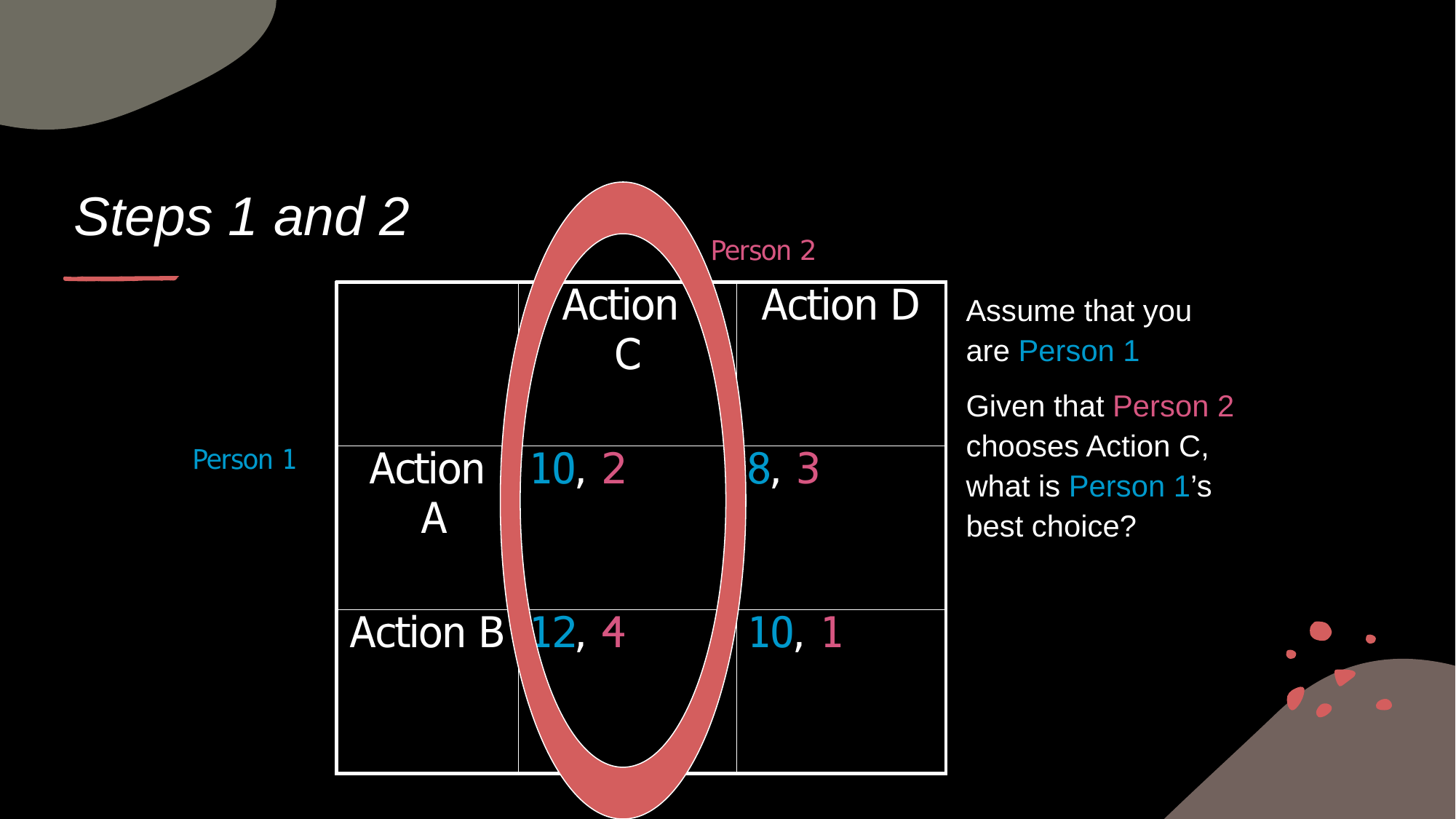

# Steps 1 and 2

Person 2
|  | Action C | Action D |
| --- | --- | --- |
| Action A | 10, 2 | 8, 3 |
| Action B | 12, 4 | 10, 1 |
Assume that you are Person 1
Given that Person 2 chooses Action C, what is Person 1’s best choice?
Person 1